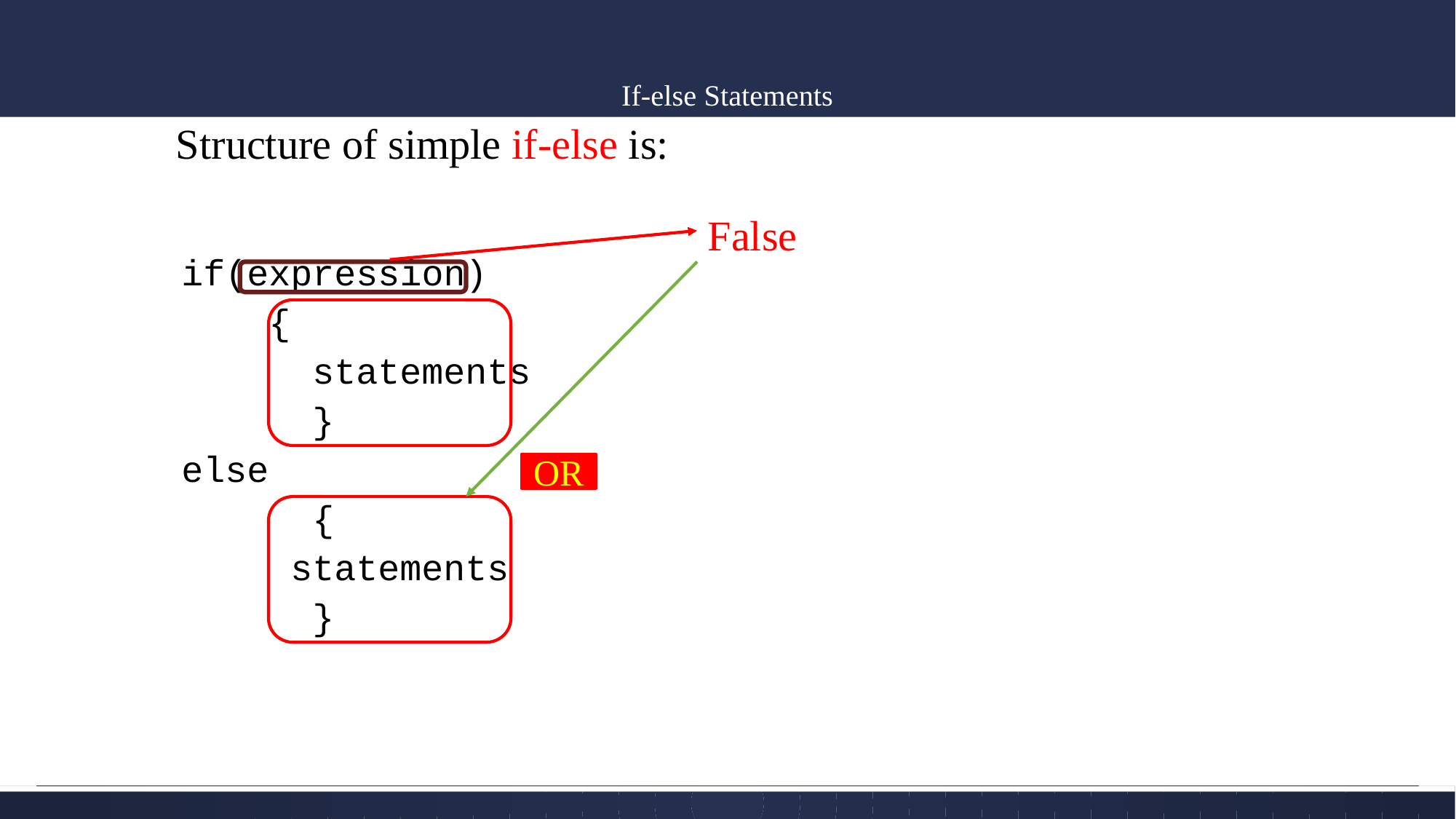

# If-else Statements
Structure of simple if-else is:

if(expression)
    {
		statements
		}
else
		{
     statements
		}

False

OR